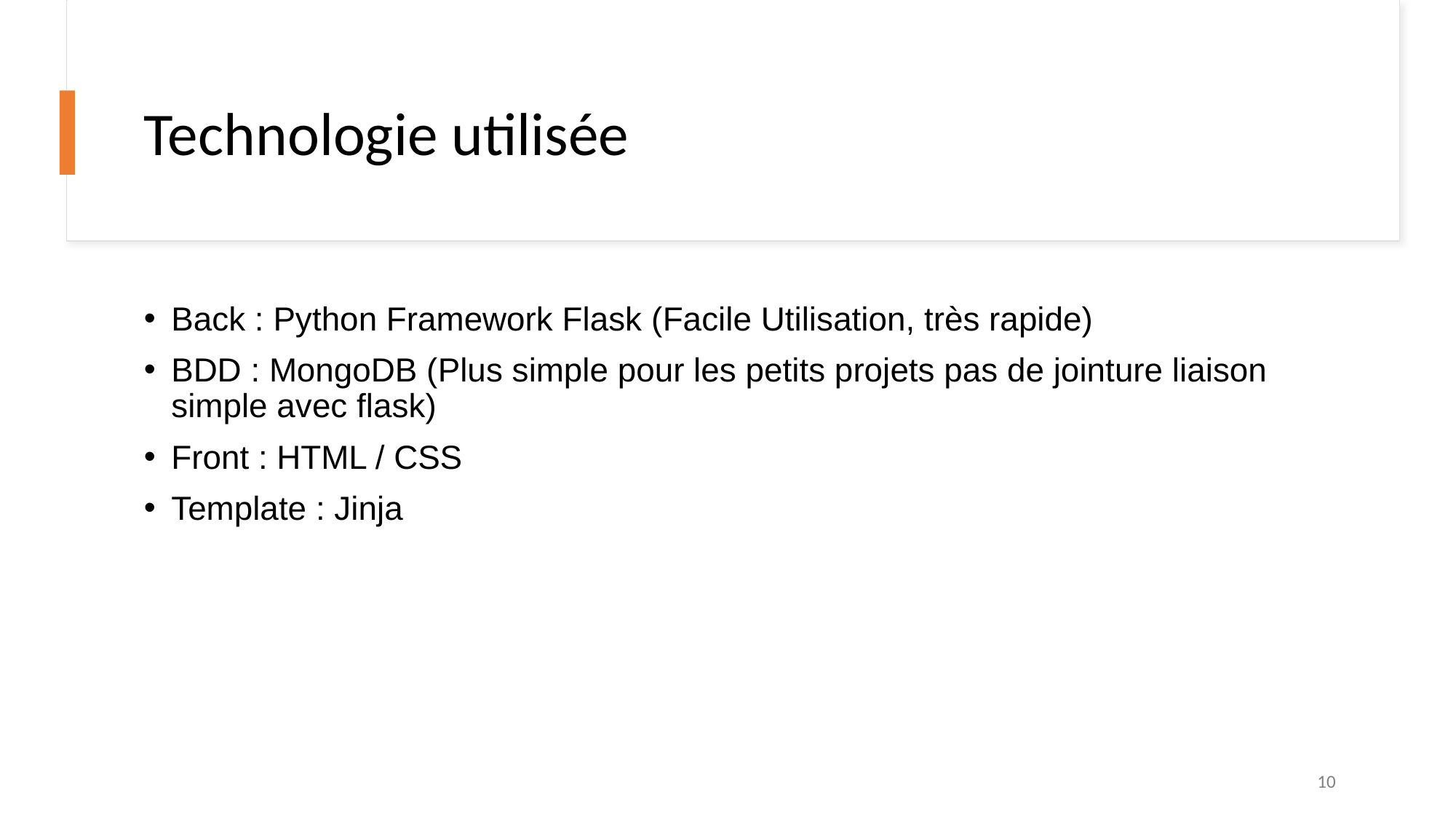

# Technologie utilisée

Back : Python Framework Flask (Facile Utilisation, très rapide)
BDD : MongoDB (Plus simple pour les petits projets pas de jointure liaison simple avec flask)
Front : HTML / CSS
Template : Jinja
10